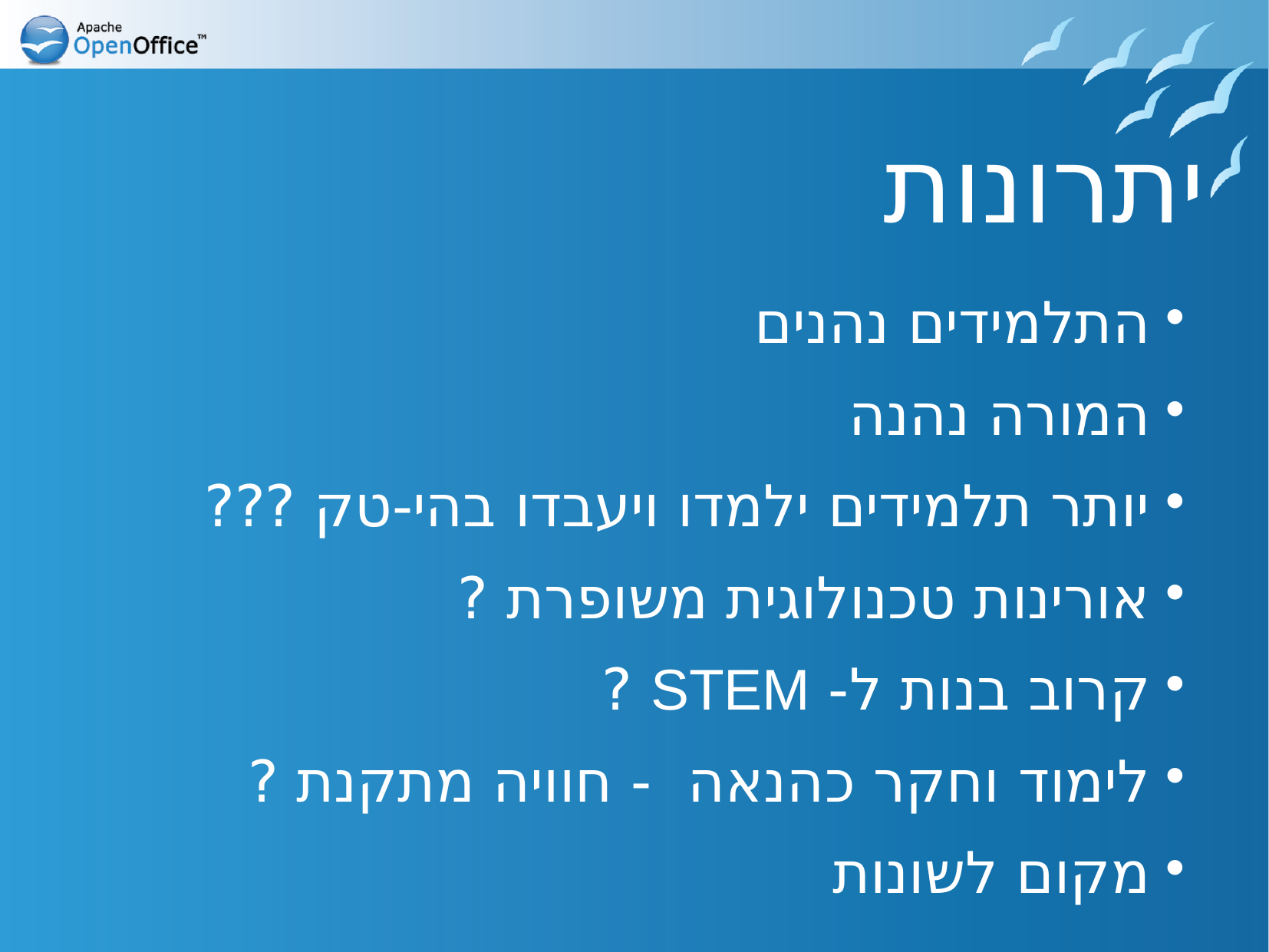

יתרונות
התלמידים נהנים
המורה נהנה
יותר תלמידים ילמדו ויעבדו בהי-טק ???
אורינות טכנולוגית משופרת ?
קרוב בנות ל- STEM ?
לימוד וחקר כהנאה  - חוויה מתקנת ?
מקום לשונות